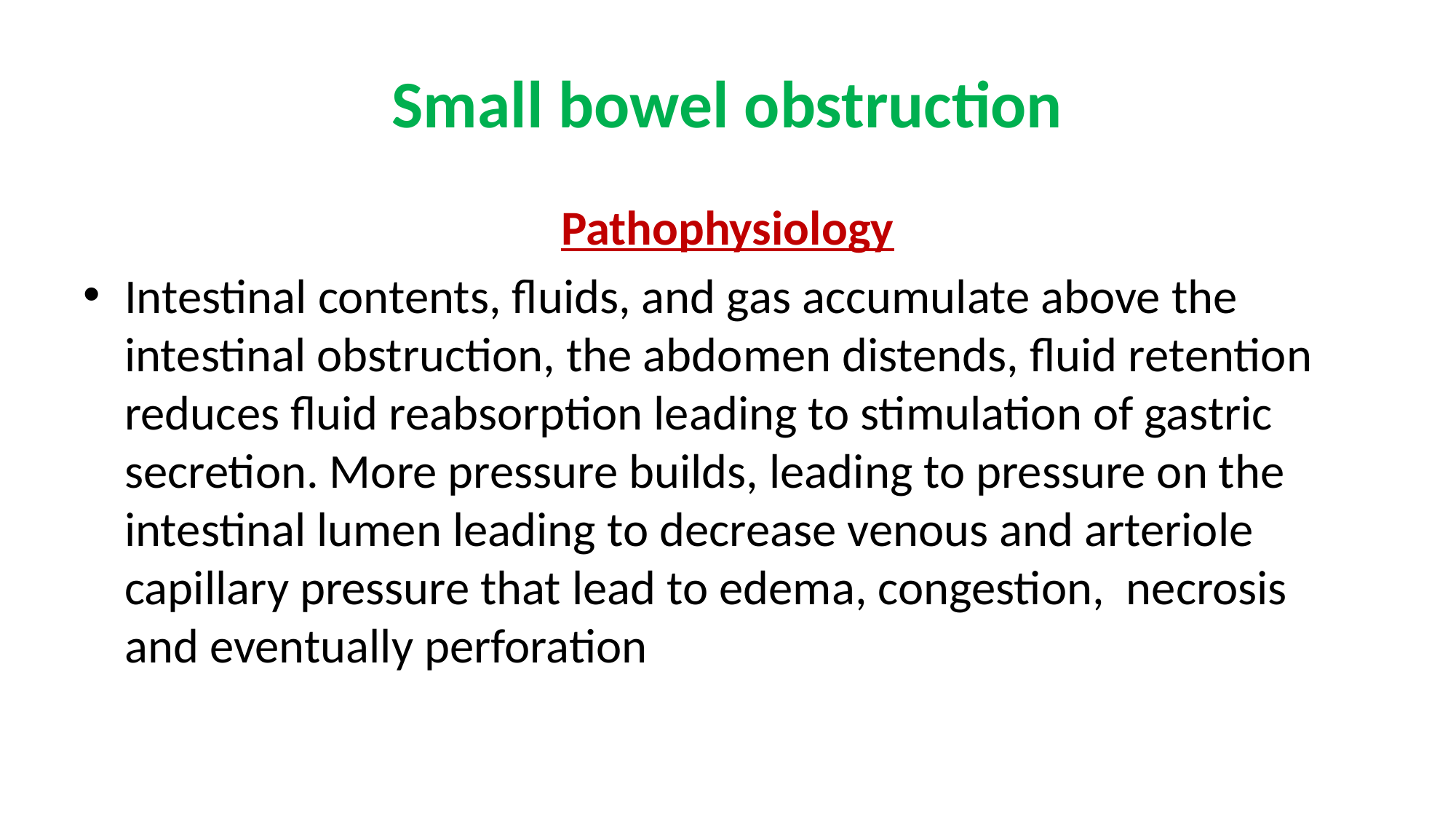

# Small bowel obstruction
Pathophysiology
Intestinal contents, fluids, and gas accumulate above the intestinal obstruction, the abdomen distends, fluid retention reduces fluid reabsorption leading to stimulation of gastric secretion. More pressure builds, leading to pressure on the intestinal lumen leading to decrease venous and arteriole capillary pressure that lead to edema, congestion,  necrosis and eventually perforation